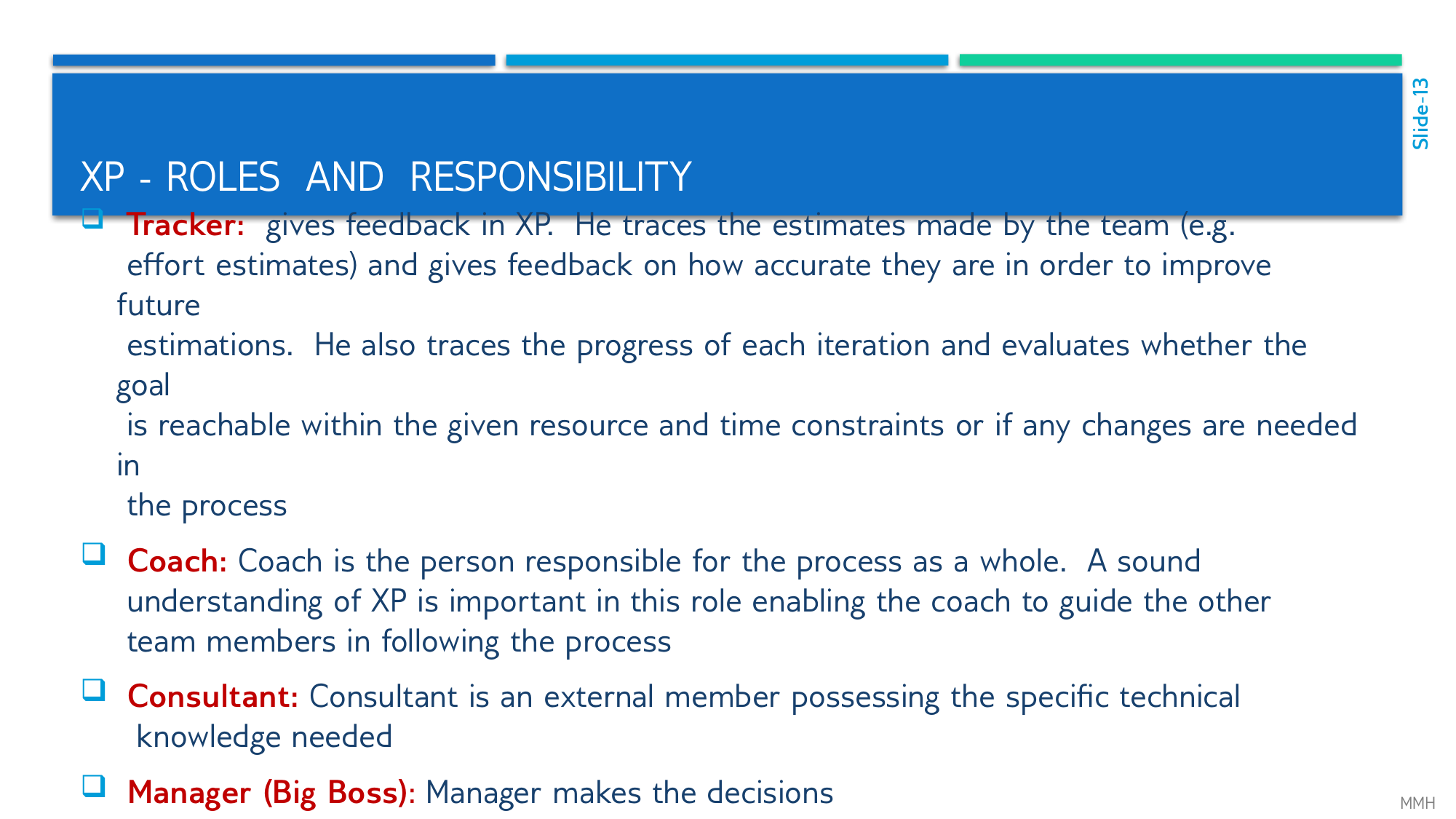

Slide-13
# Xp - Roles  and  responsibility
 Tracker:  gives feedback in XP.  He traces the estimates made by the team (e.g.
 effort estimates) and gives feedback on how accurate they are in order to improve future
 estimations.  He also traces the progress of each iteration and evaluates whether the goal
 is reachable within the given resource and time constraints or if any changes are needed in
 the process
 Coach: Coach is the person responsible for the process as a whole.  A sound
 understanding of XP is important in this role enabling the coach to guide the other
 team members in following the process
 Consultant: Consultant is an external member possessing the specific technical
  knowledge needed
 Manager (Big Boss): Manager makes the decisions
  MMH